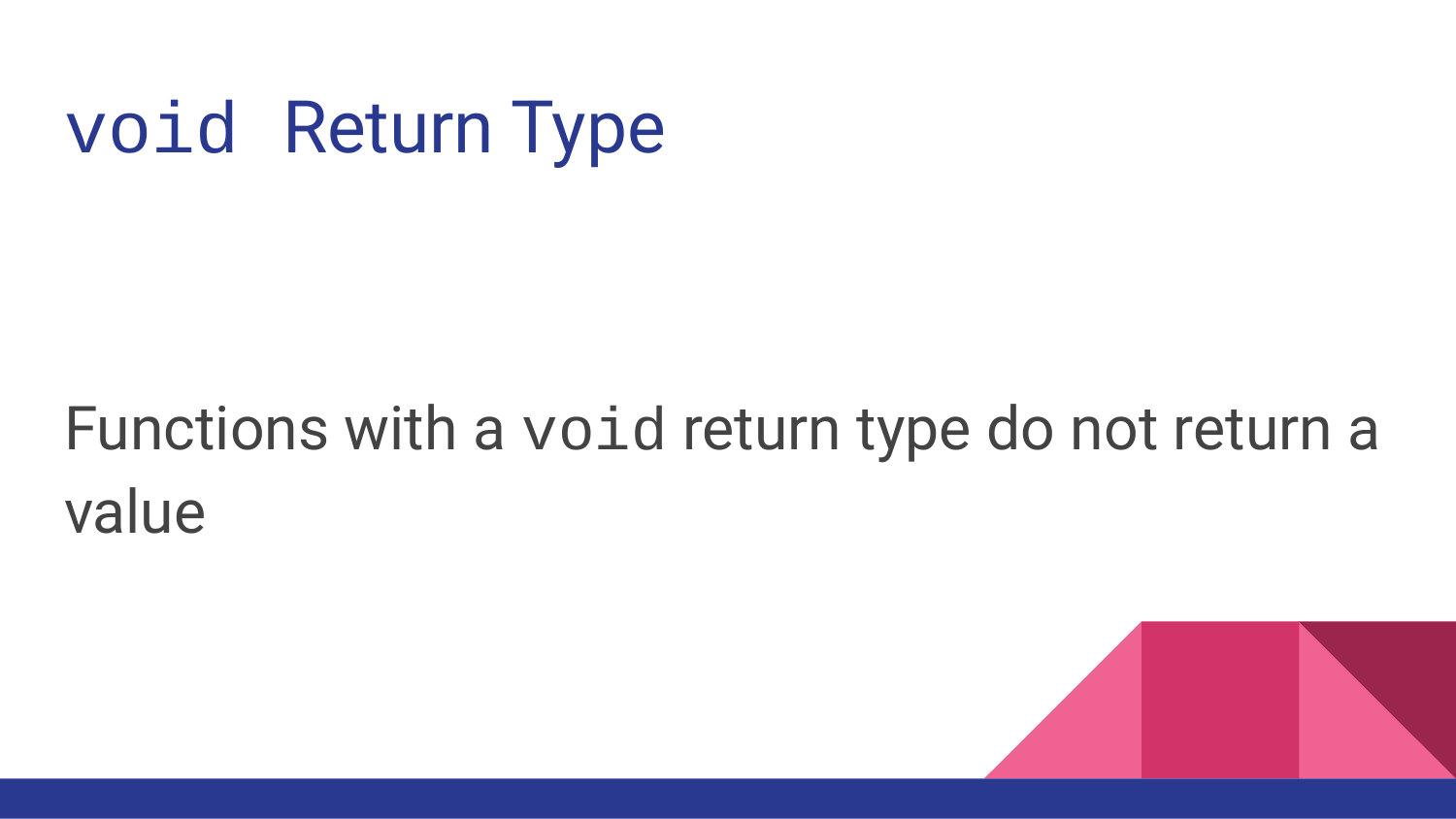

# void Return Type
Functions with a void return type do not return a value